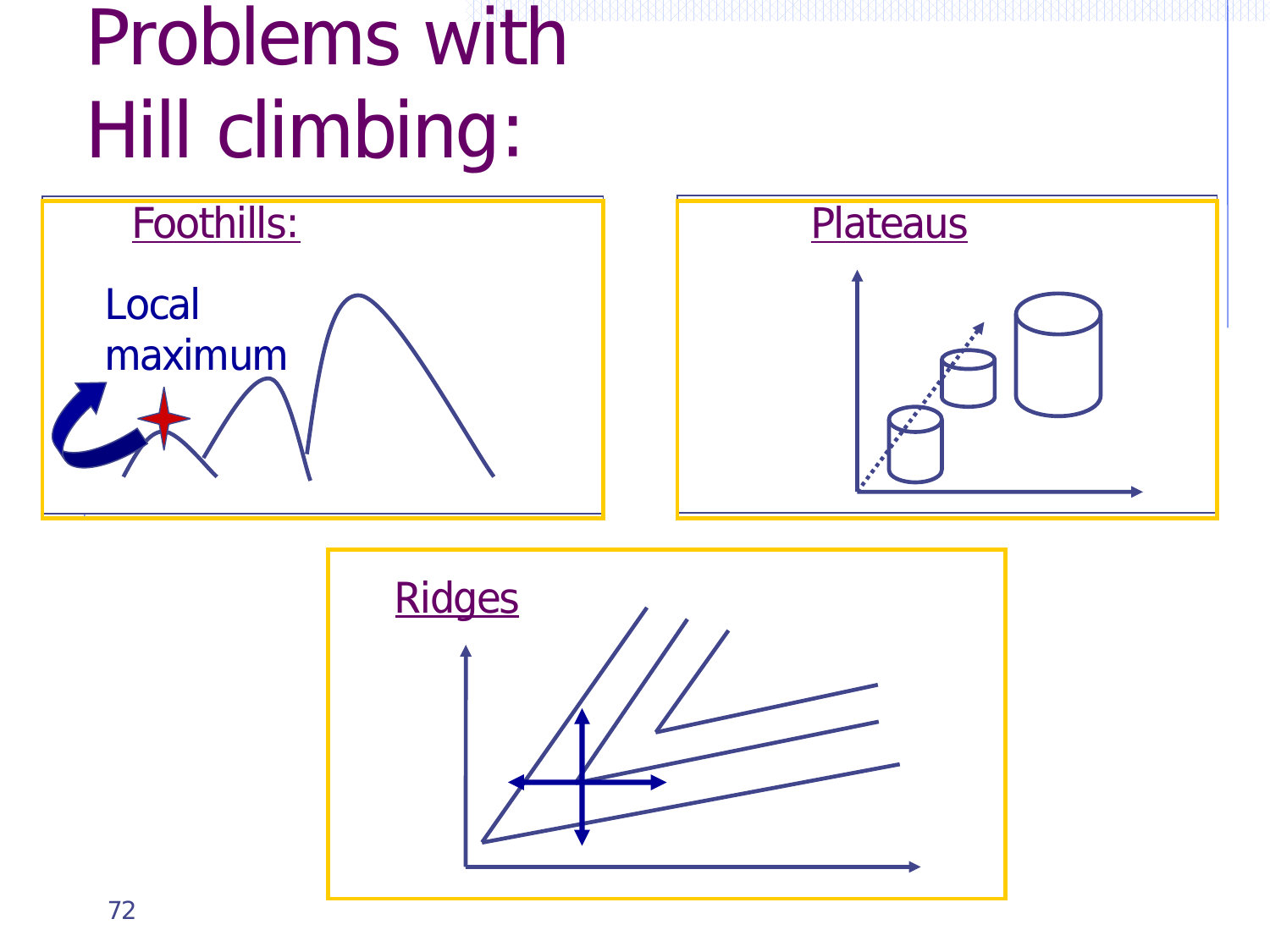

# Problems with Hill climbing:
Foothills:

Local
maximum

Plateaus

Ridges

72